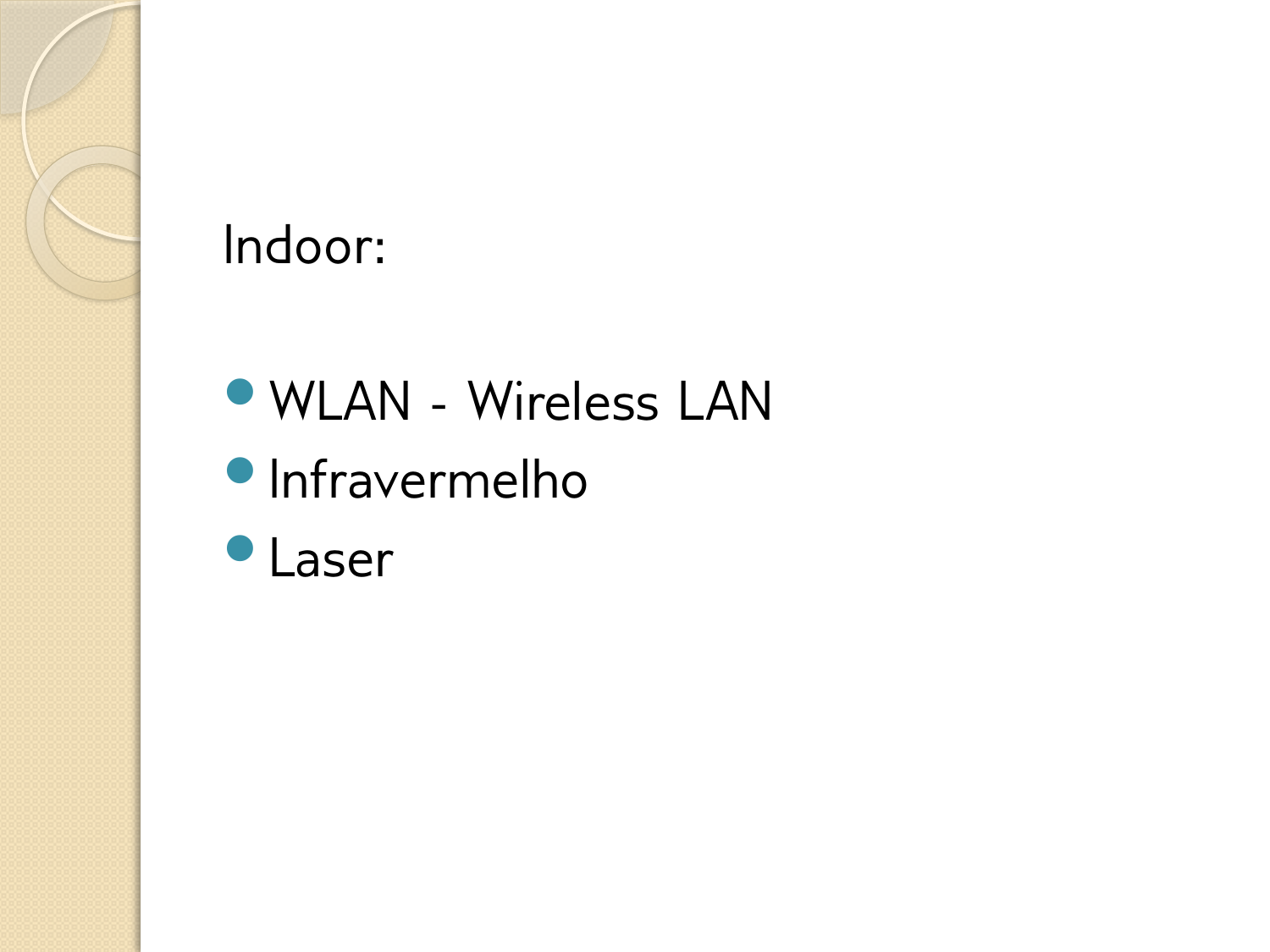

#
Indoor:

WLAN - Wireless LAN
Infravermelho
Laser